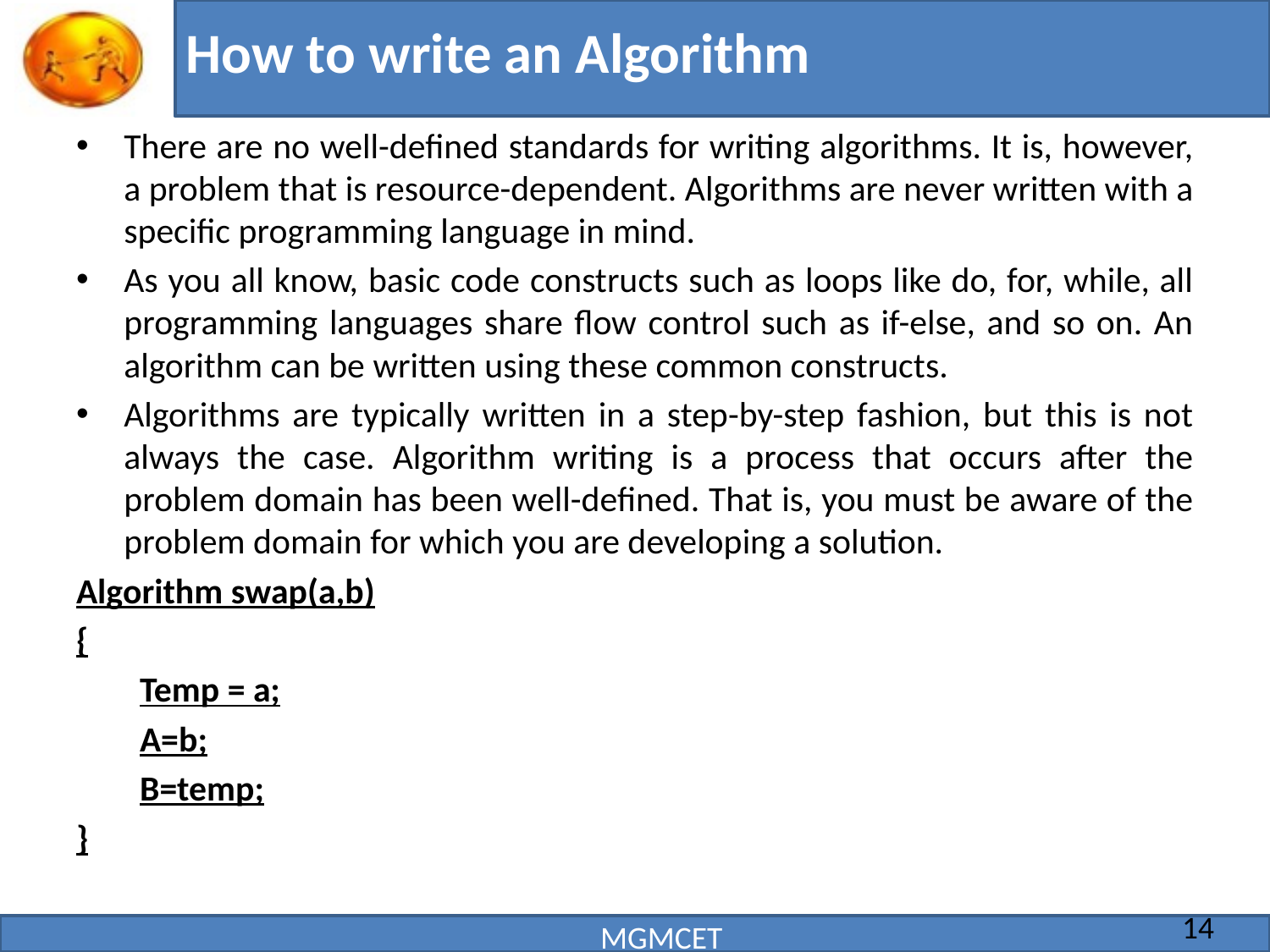

How to write an Algorithm
There are no well-defined standards for writing algorithms. It is, however, a problem that is resource-dependent. Algorithms are never written with a specific programming language in mind.
As you all know, basic code constructs such as loops like do, for, while, all programming languages share flow control such as if-else, and so on. An algorithm can be written using these common constructs.
Algorithms are typically written in a step-by-step fashion, but this is not always the case. Algorithm writing is a process that occurs after the problem domain has been well-defined. That is, you must be aware of the problem domain for which you are developing a solution.
Algorithm swap(a,b)
{
Temp = a;
A=b;
B=temp;
}

14
MGMCET